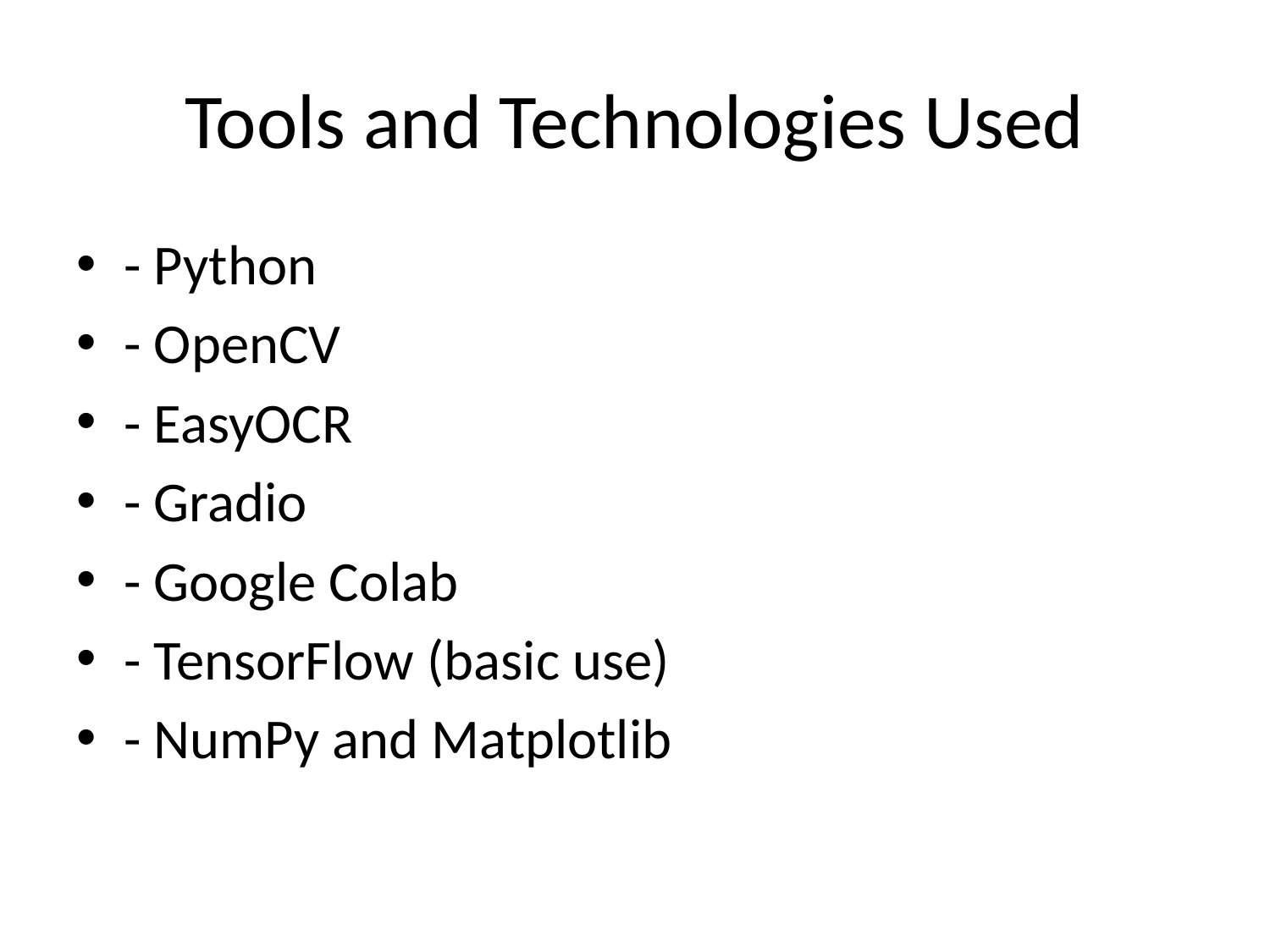

# Tools and Technologies Used
- Python
- OpenCV
- EasyOCR
- Gradio
- Google Colab
- TensorFlow (basic use)
- NumPy and Matplotlib